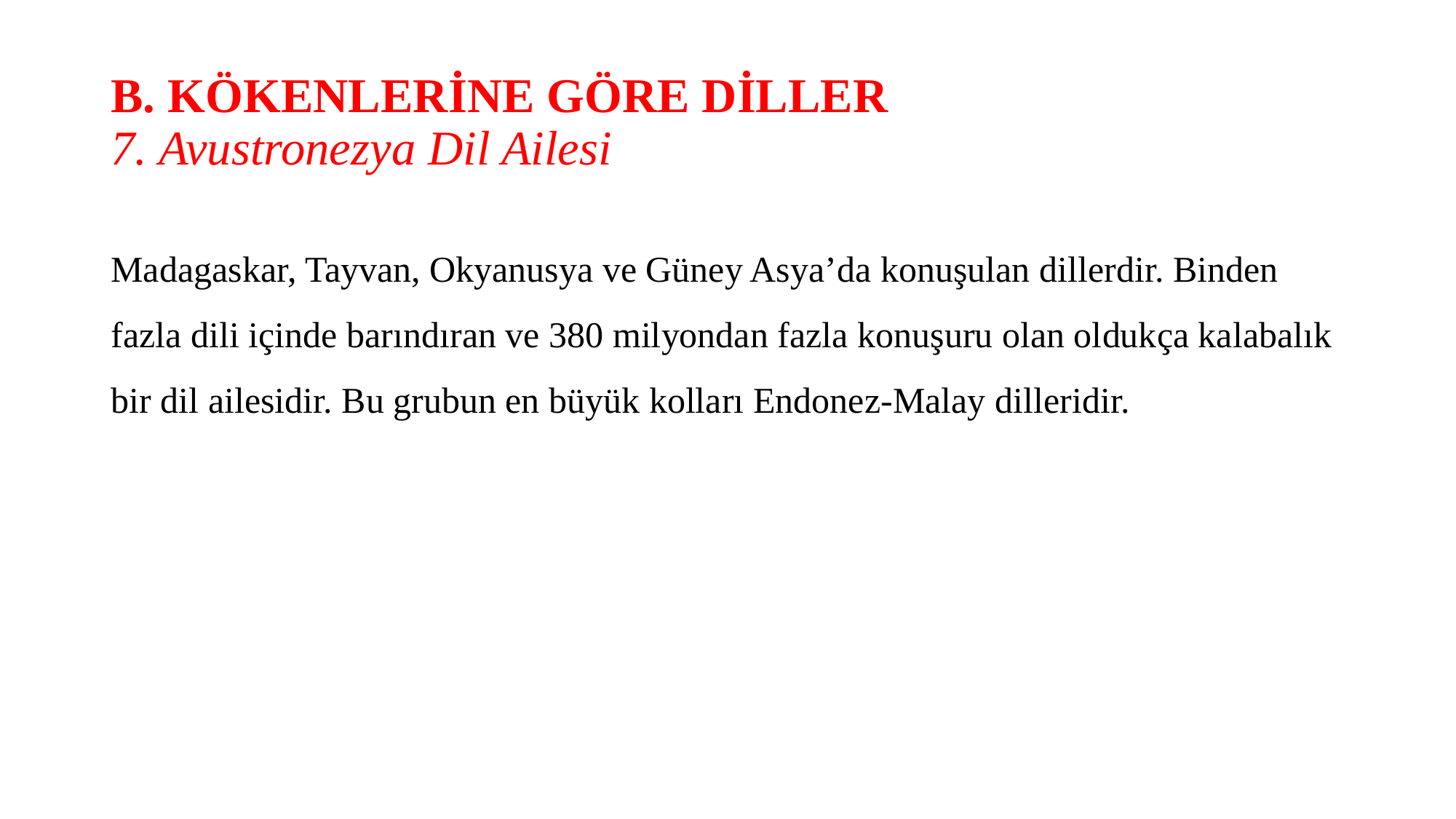

# B. KÖKENLERİNE GÖRE DİLLER 7. Avustronezya Dil Ailesi
Madagaskar, Tayvan, Okyanusya ve Güney Asya’da konuşulan dillerdir. Binden fazla dili içinde barındıran ve 380 milyondan fazla konuşuru olan oldukça kalabalık bir dil ailesidir. Bu grubun en büyük kolları Endonez-Malay dilleridir.